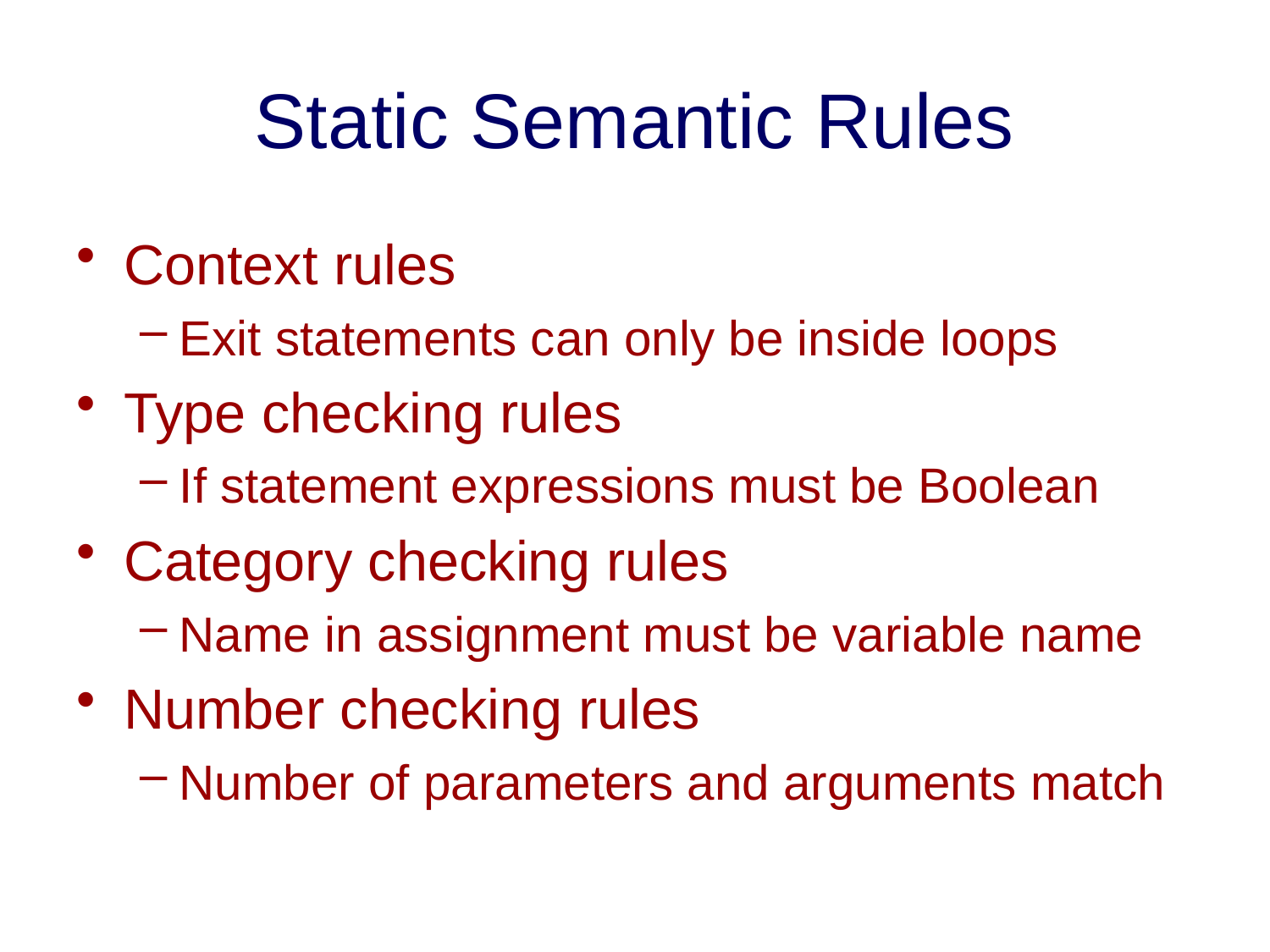

# Static Semantic Rules
Context rules
Exit statements can only be inside loops
Type checking rules
If statement expressions must be Boolean
Category checking rules
Name in assignment must be variable name
Number checking rules
Number of parameters and arguments match